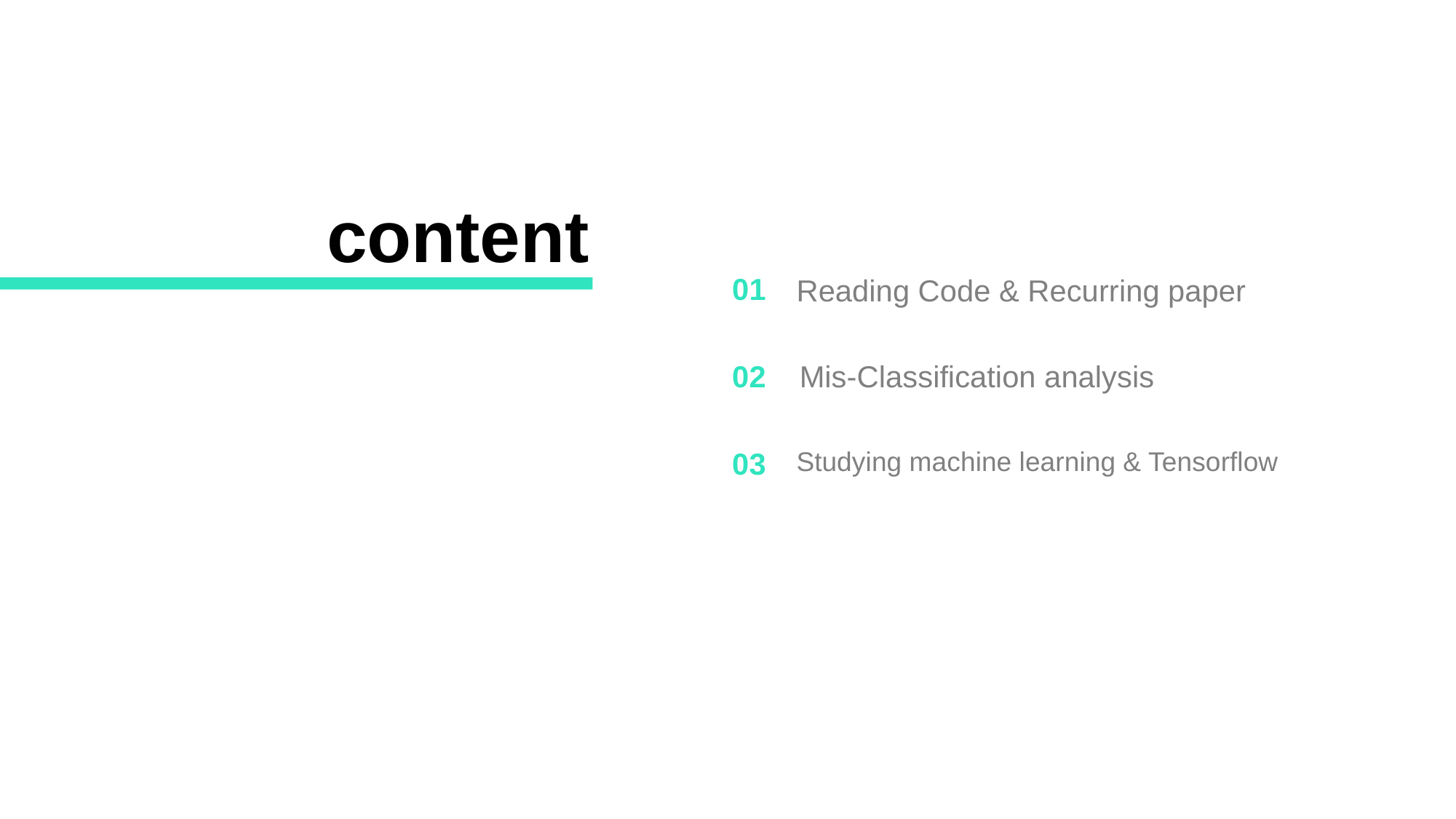

content
Reading Code & Recurring paper
01

02
Mis-Classification analysis
Studying machine learning & Tensorflow
03